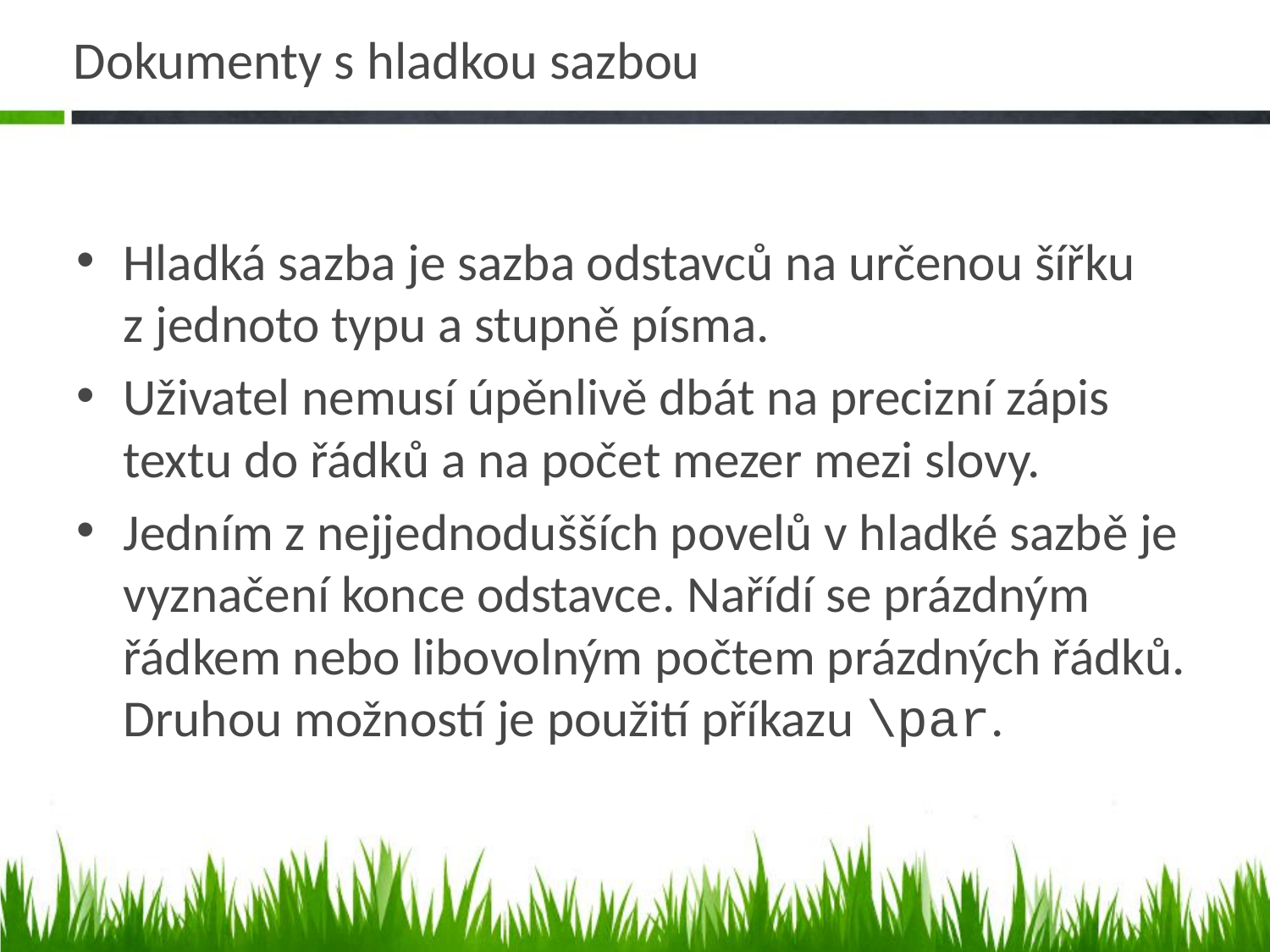

# Dokumenty s hladkou sazbou
Hladká sazba je sazba odstavců na určenou šířku
z jednoto typu a stupně písma.
Uživatel nemusí úpěnlivě dbát na precizní zápis textu do řádků a na počet mezer mezi slovy.
Jedním z nejjednodušších povelů v hladké sazbě je vyznačení konce odstavce. Nařídí se prázdným řádkem nebo libovolným počtem prázdných řádků. Druhou možností je použití příkazu \par.